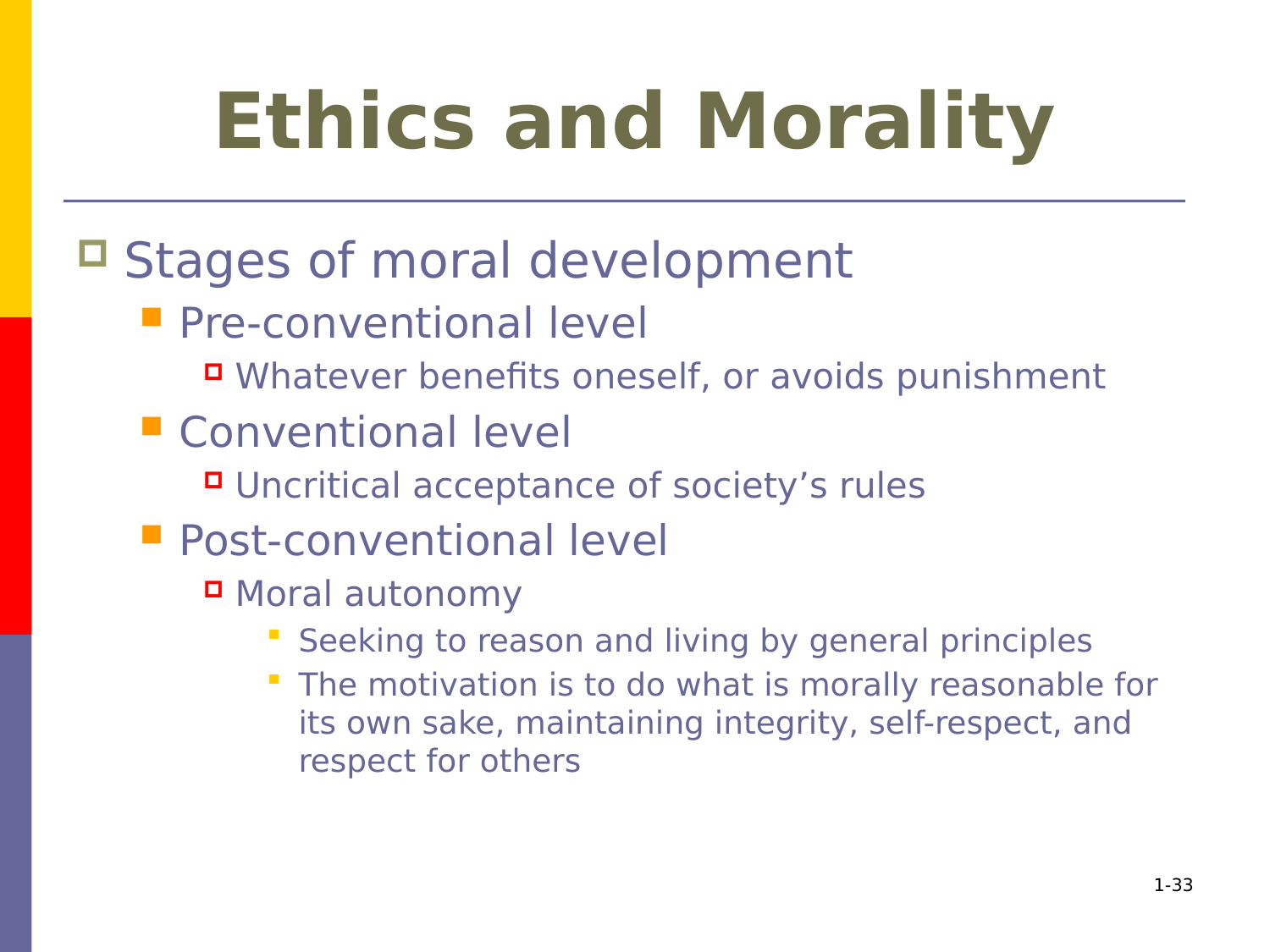

# Ethics and Morality
Stages of moral development
Pre-conventional level
Whatever benefits oneself, or avoids punishment
Conventional level
Uncritical acceptance of society’s rules
Post-conventional level
Moral autonomy
Seeking to reason and living by general principles
The motivation is to do what is morally reasonable for its own sake, maintaining integrity, self-respect, and respect for others
1-33